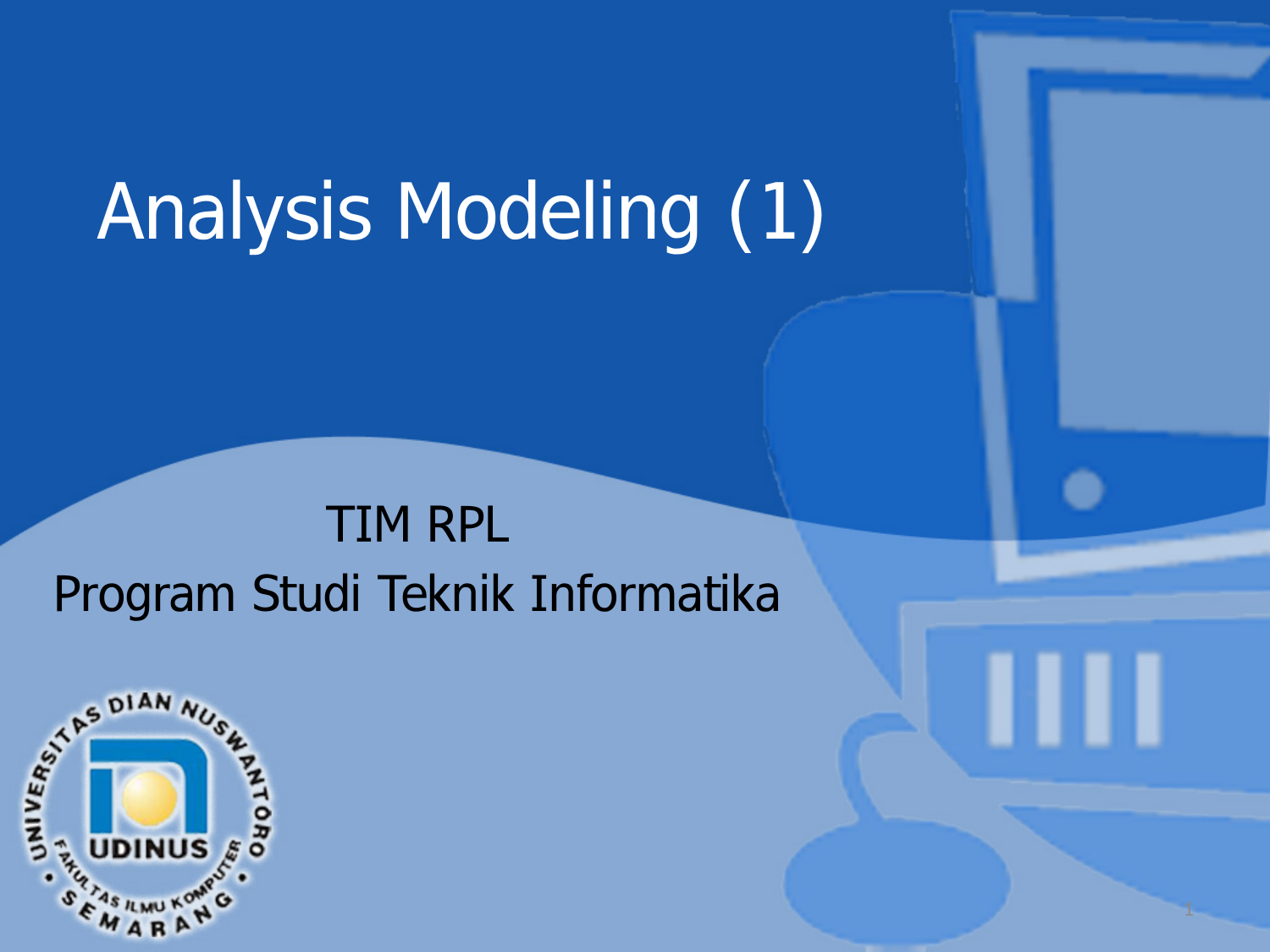

# Analysis Modeling (1)
TIM RPL
Program Studi Teknik Informatika
1